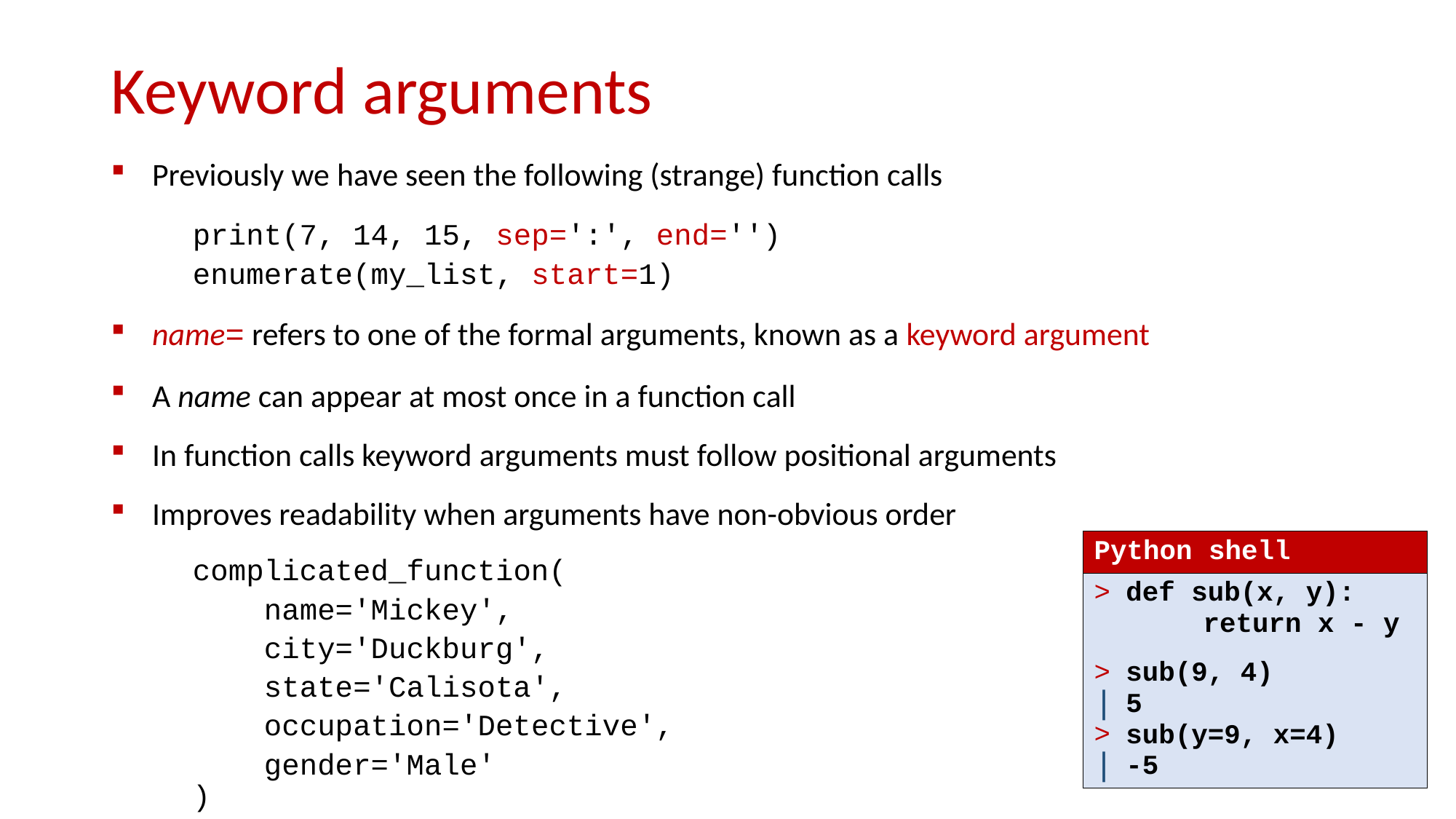

# Keyword arguments
Previously we have seen the following (strange) function calls
	print(7, 14, 15, sep=':', end='')
	enumerate(my_list, start=1)
name= refers to one of the formal arguments, known as a keyword argument
A name can appear at most once in a function call
In function calls keyword arguments must follow positional arguments
Improves readability when arguments have non-obvious order
	complicated_function(
   	    name='Mickey',
   	    city='Duckburg',
 	    state='Calisota',
	    occupation='Detective',
	    gender='Male'
	)
| Python shell |
| --- |
| def sub(x, y): return x - y sub(9, 4) 5 sub(y=9, x=4) -5 |